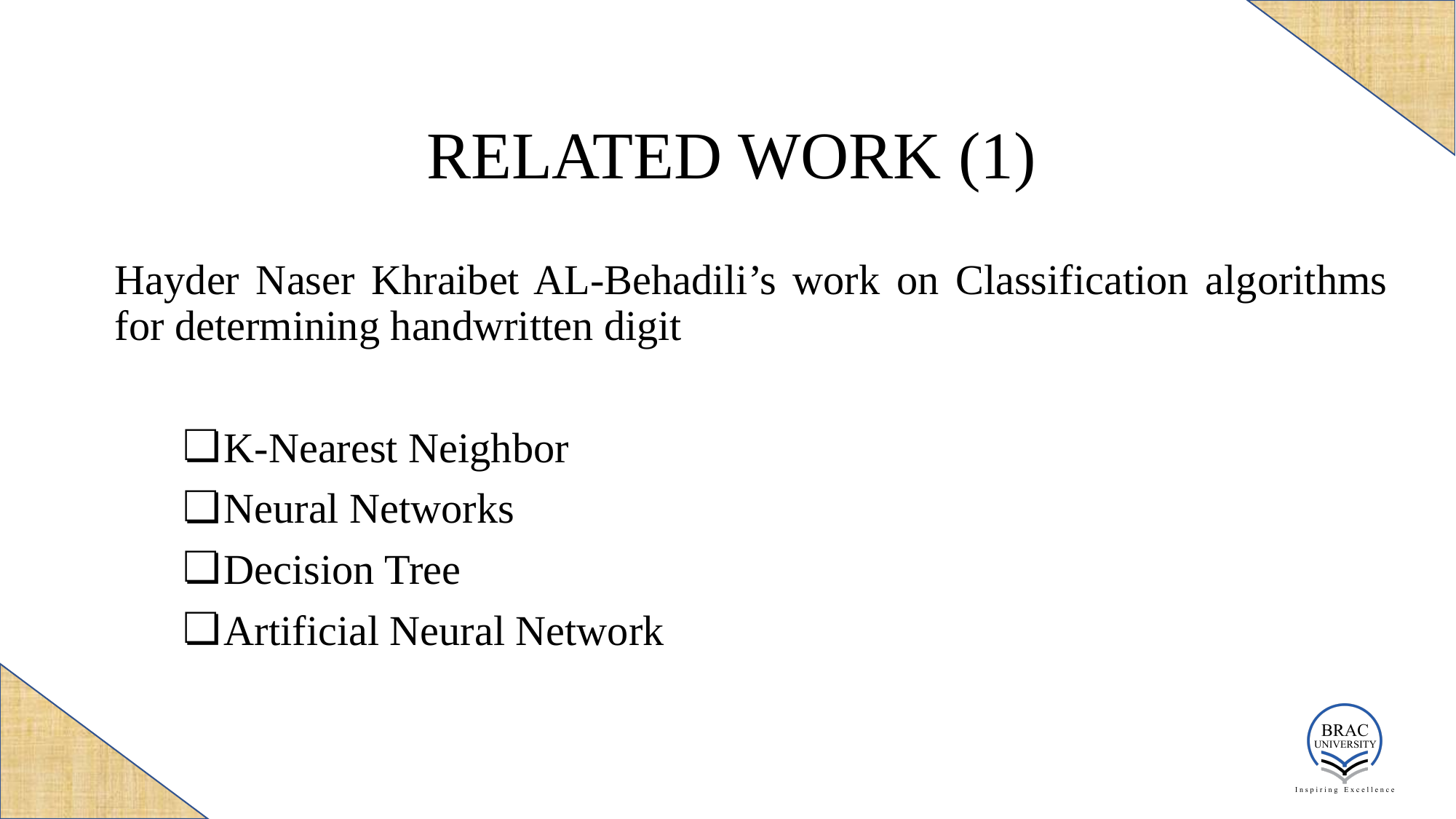

# RELATED WORK (1)
Hayder Naser Khraibet AL-Behadili’s work on Classification algorithms for determining handwritten digit

K-Nearest Neighbor
Neural Networks
Decision Tree
Artificial Neural Network